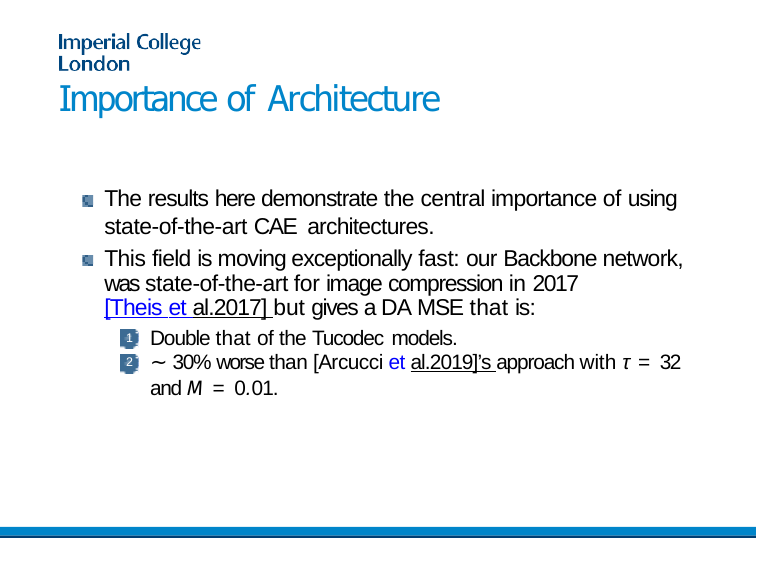

# Importance of Architecture
The results here demonstrate the central importance of using  state-of-the-art CAE architectures.
This field is moving exceptionally fast: our Backbone network,  was state-of-the-art for image compression in 2017
[Theis et al.2017] but gives a DA MSE that is:

Double that of the Tucodec models.
1

∼ 30% worse than [Arcucci et al.2019]’s approach with τ = 32
2

and M = 0.01.